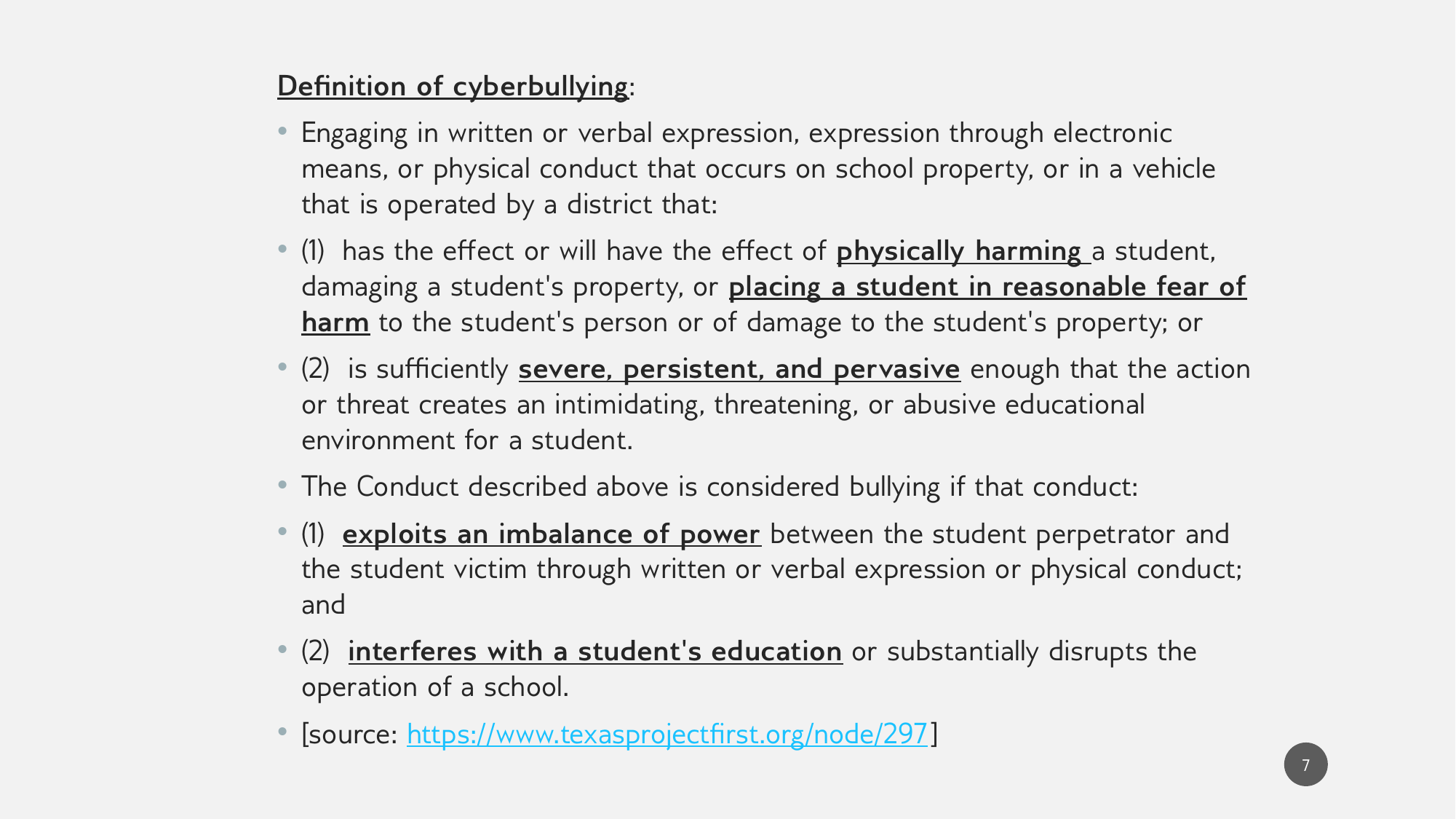

Definition of cyberbullying:
Engaging in written or verbal expression, expression through electronic means, or physical conduct that occurs on school property, or in a vehicle that is operated by a district that:
(1)  has the effect or will have the effect of physically harming a student, damaging a student's property, or placing a student in reasonable fear of harm to the student's person or of damage to the student's property; or
(2)  is sufficiently severe, persistent, and pervasive enough that the action or threat creates an intimidating, threatening, or abusive educational environment for a student.
The Conduct described above is considered bullying if that conduct:
(1)  exploits an imbalance of power between the student perpetrator and the student victim through written or verbal expression or physical conduct; and
(2)  interferes with a student's education or substantially disrupts the operation of a school.
[source: https://www.texasprojectfirst.org/node/297]

7